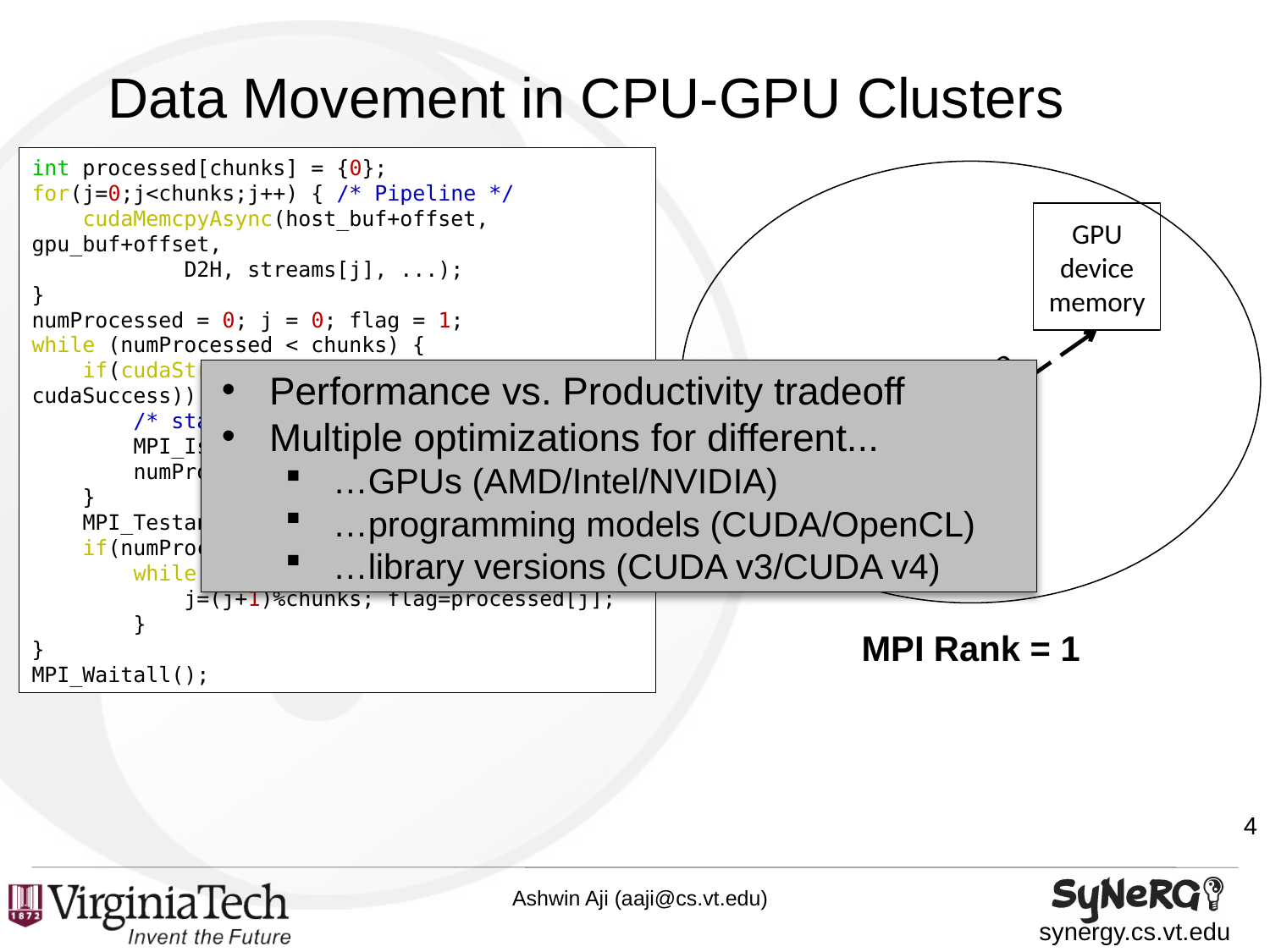

# Data Movement in CPU-GPU Clusters
int processed[chunks] = {0};
for(j=0;j<chunks;j++) { /* Pipeline */
    cudaMemcpyAsync(host_buf+offset, gpu_buf+offset,
            D2H, streams[j], ...);
}
numProcessed = 0; j = 0; flag = 1;
while (numProcessed < chunks) {
    if(cudaStreamQuery(streams[j] == cudaSuccess)) {
        /* start MPI */
        MPI_Isend(host_buf+offset,...);
        numProcessed++; processed[j] = 1;
    }
    MPI_Testany(...); /* check progress */
    if(numProcessed < chunks) /* next chunk */
        while(flag) {
            j=(j+1)%chunks; flag=processed[j];
        }
}
MPI_Waitall();

GPU
device memory
GPU
device memory

PCIe
PCIe
Performance vs. Productivity tradeoff
Multiple optimizations for different...
…GPUs (AMD/Intel/NVIDIA)
…programming models (CUDA/OpenCL)
…library versions (CUDA v3/CUDA v4)
CPU
main memory
CPU
main memory
Network
MPI Rank = 0
MPI Rank = 1
4
Ashwin Aji (aaji@cs.vt.edu)